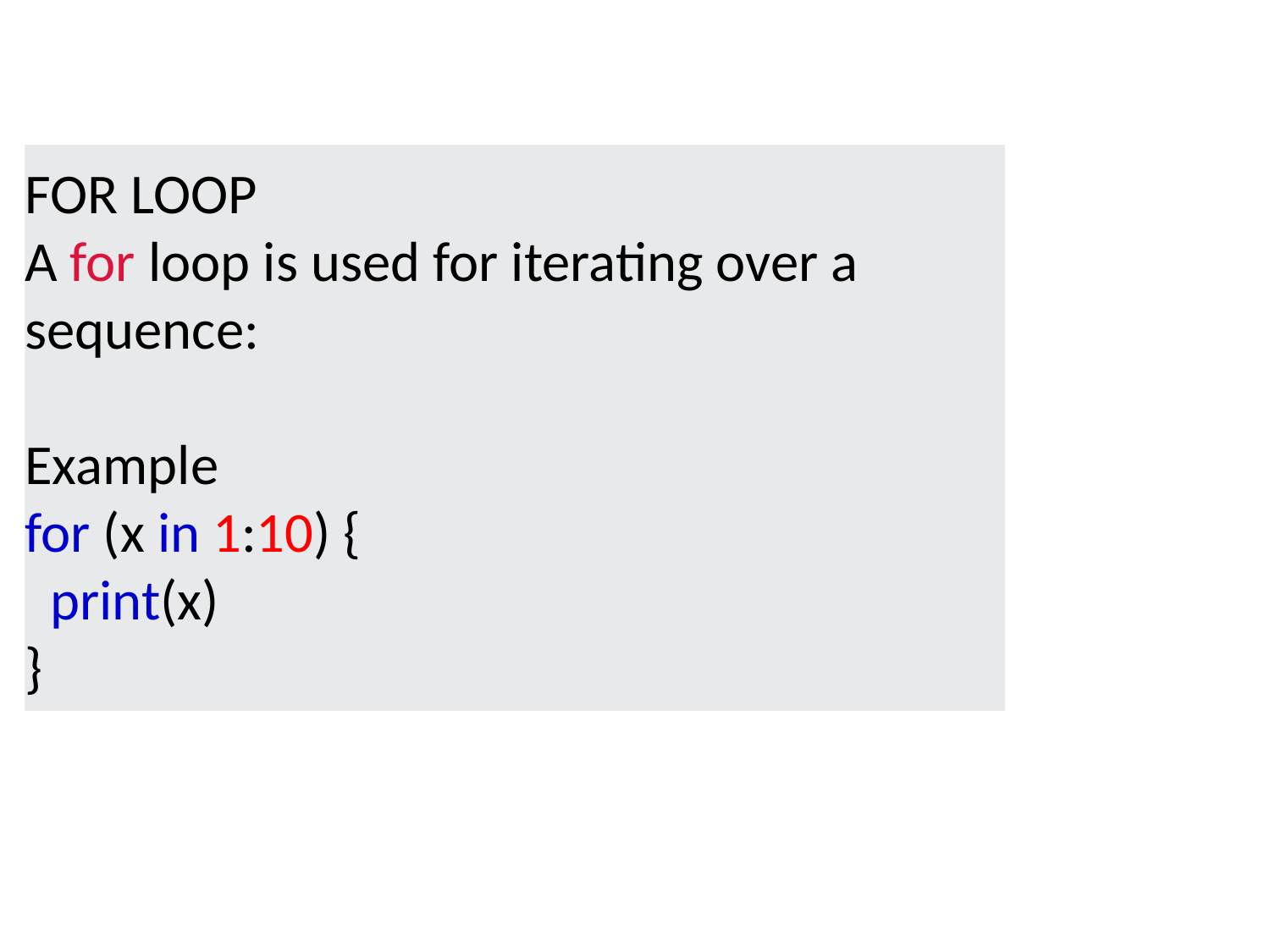

FOR LOOP
A for loop is used for iterating over a sequence:

Example
for (x in 1:10) {
  print(x)
}